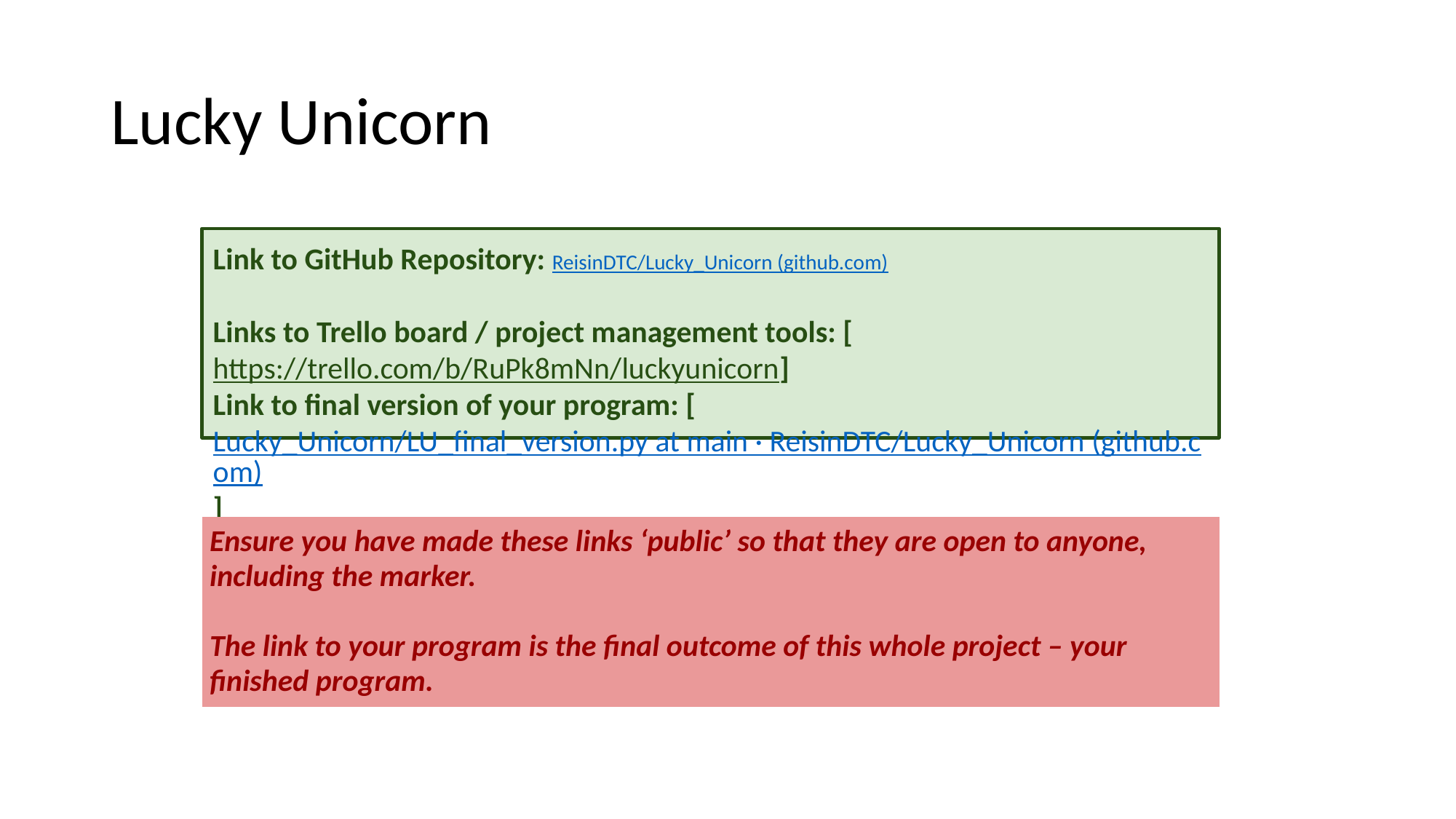

# Lucky Unicorn
Link to GitHub Repository: ReisinDTC/Lucky_Unicorn (github.com)

Links to Trello board / project management tools: [https://trello.com/b/RuPk8mNn/luckyunicorn]
Link to final version of your program: [Lucky_Unicorn/LU_final_version.py at main · ReisinDTC/Lucky_Unicorn (github.com)]

| Ensure you have made these links ‘public’ so that they are open to anyone, including the marker. The link to your program is the final outcome of this whole project – your finished program. |
| --- |